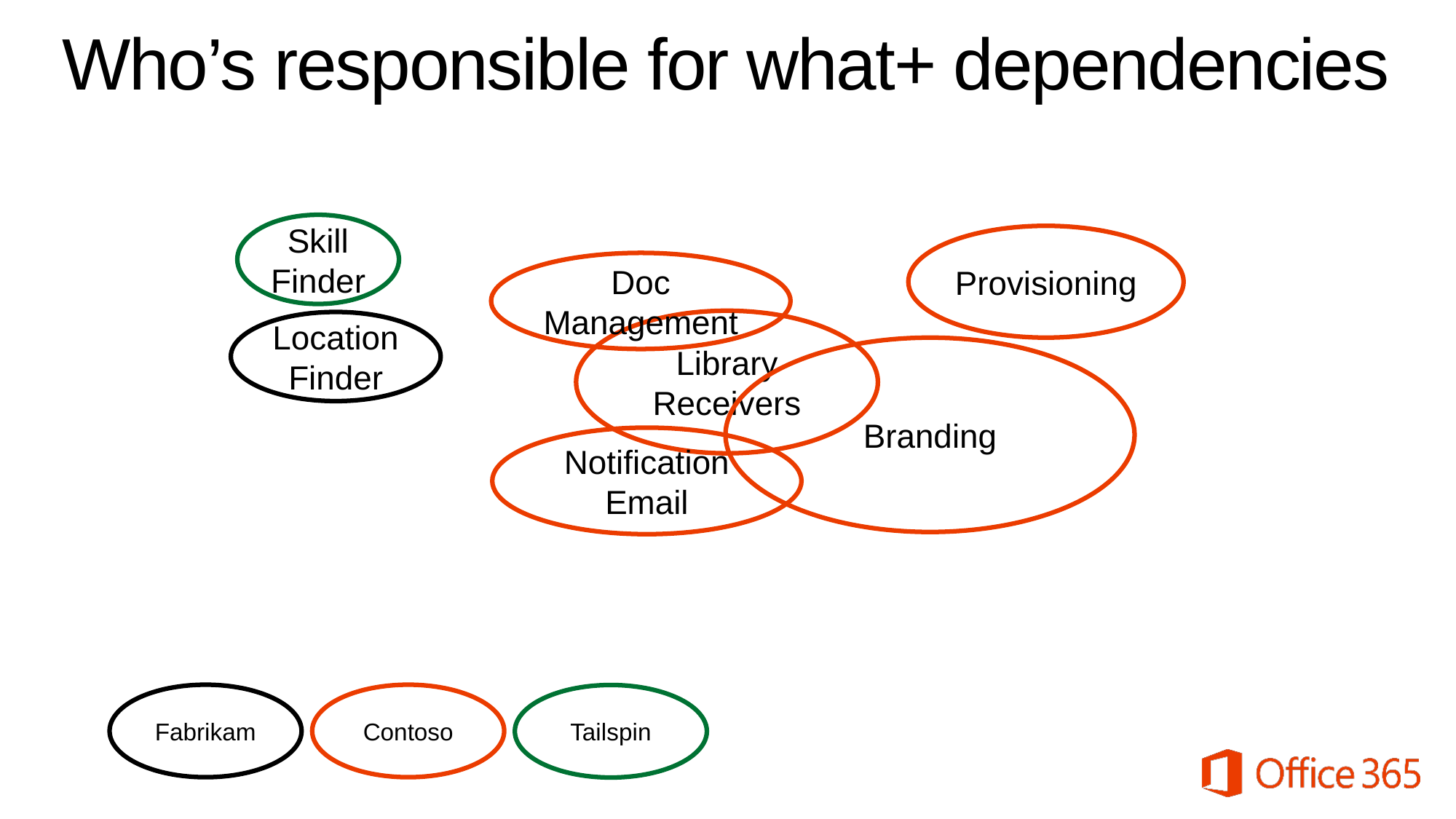

# Who’s responsible for what+ dependencies
Skill Finder
Provisioning
Doc Management
Library Receivers
Location Finder
Branding
Notification Email
Fabrikam
Contoso
Tailspin